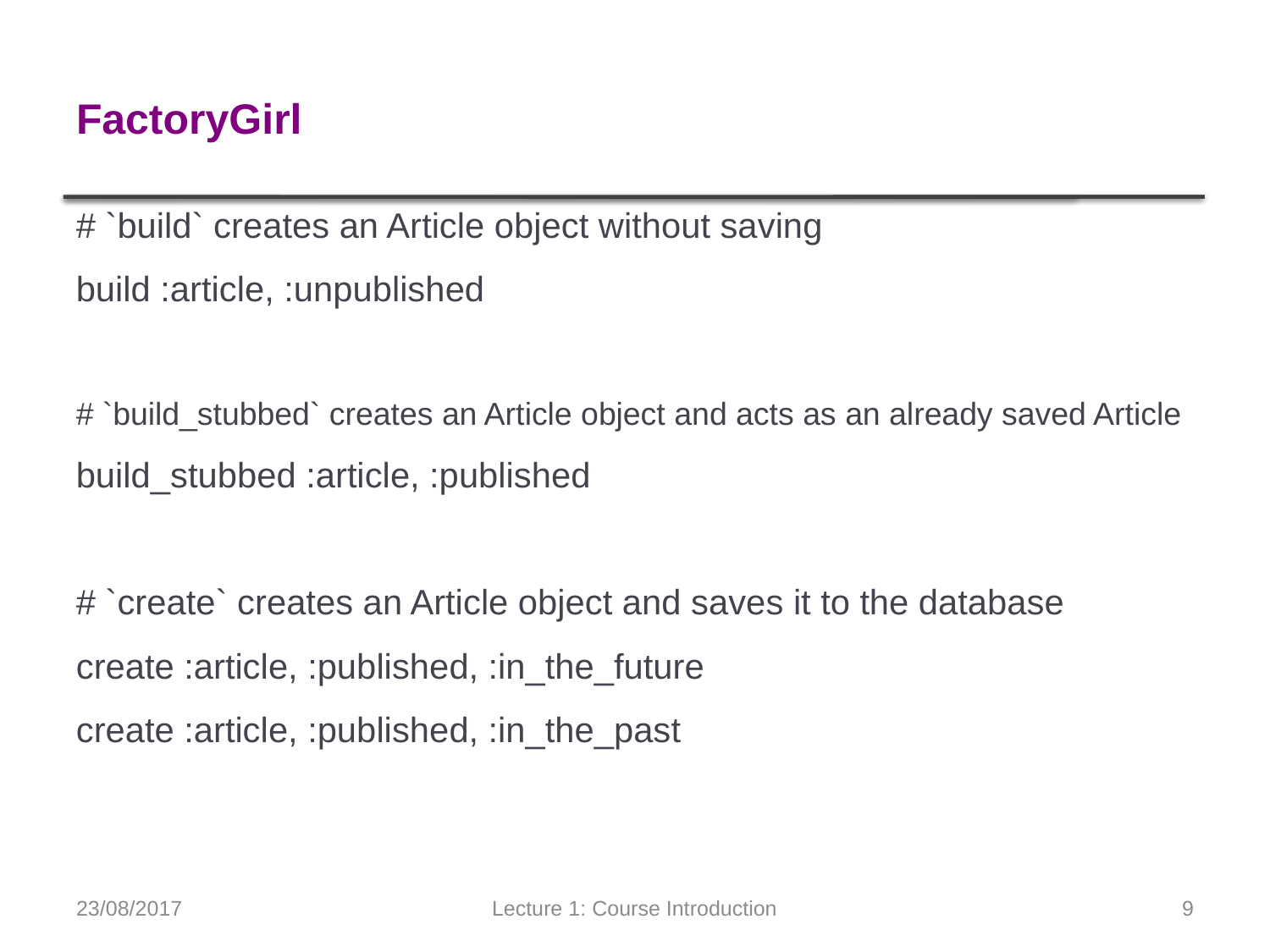

# FactoryGirl
# `build` creates an Article object without saving
build :article, :unpublished

# `build_stubbed` creates an Article object and acts as an already saved Article
build_stubbed :article, :published

# `create` creates an Article object and saves it to the database
create :article, :published, :in_the_future
create :article, :published, :in_the_past
23/08/2017
Lecture 1: Course Introduction
9